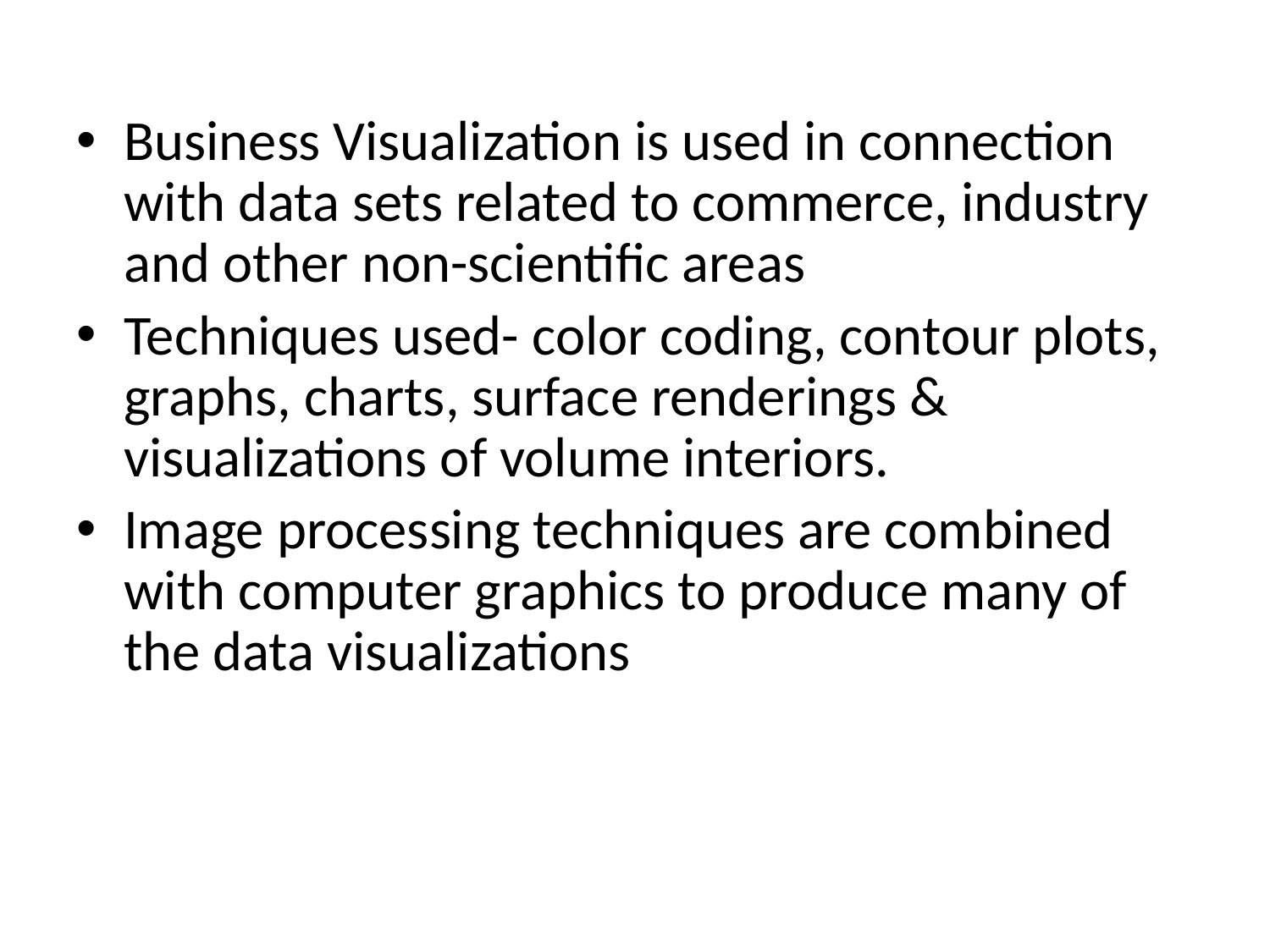

Business Visualization is used in connection with data sets related to commerce, industry and other non-scientific areas
Techniques used- color coding, contour plots, graphs, charts, surface renderings & visualizations of volume interiors.
Image processing techniques are combined with computer graphics to produce many of the data visualizations